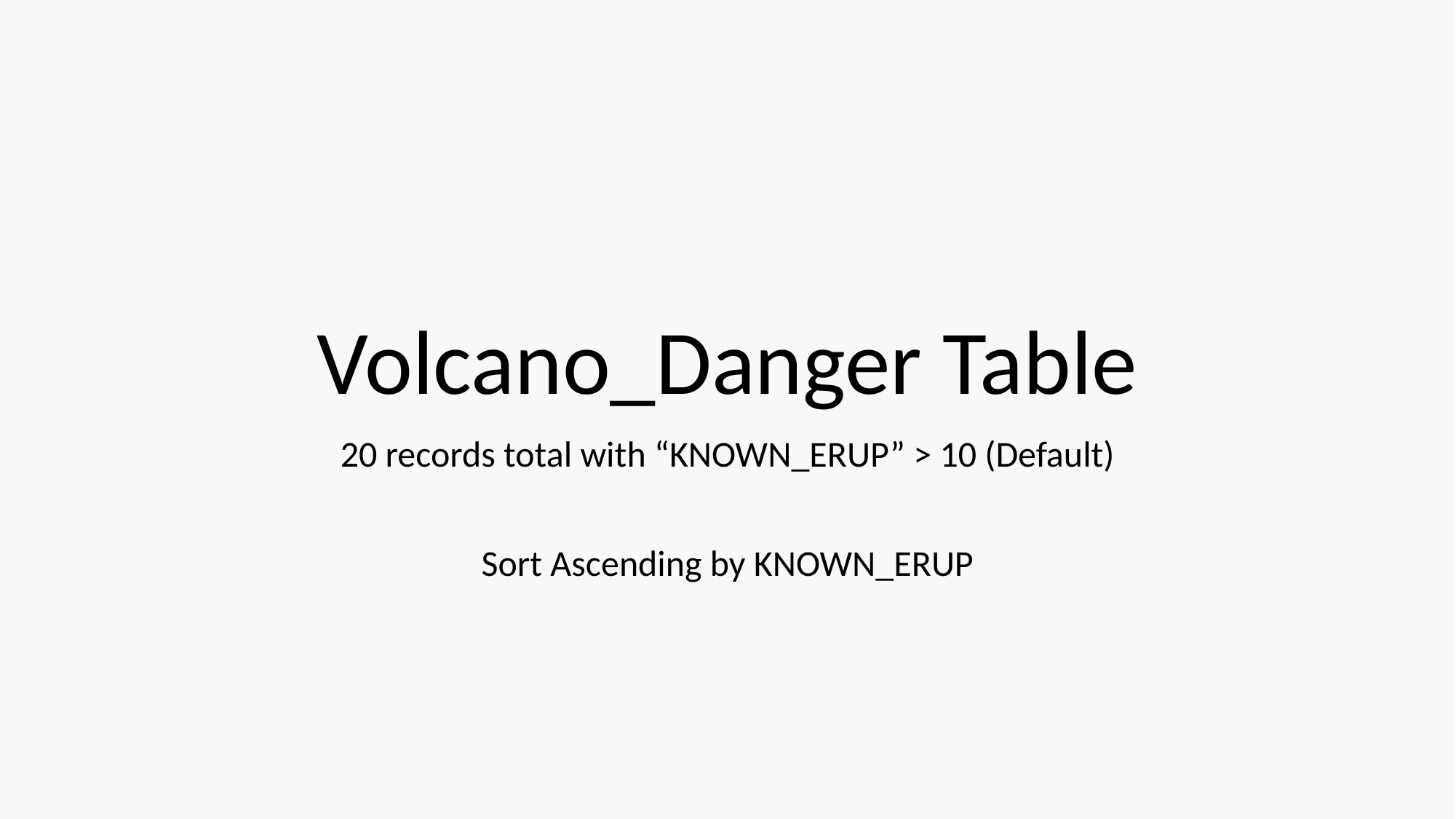

# Volcano_Danger Table
20 records total with “KNOWN_ERUP” > 10 (Default)

Sort Ascending by KNOWN_ERUP